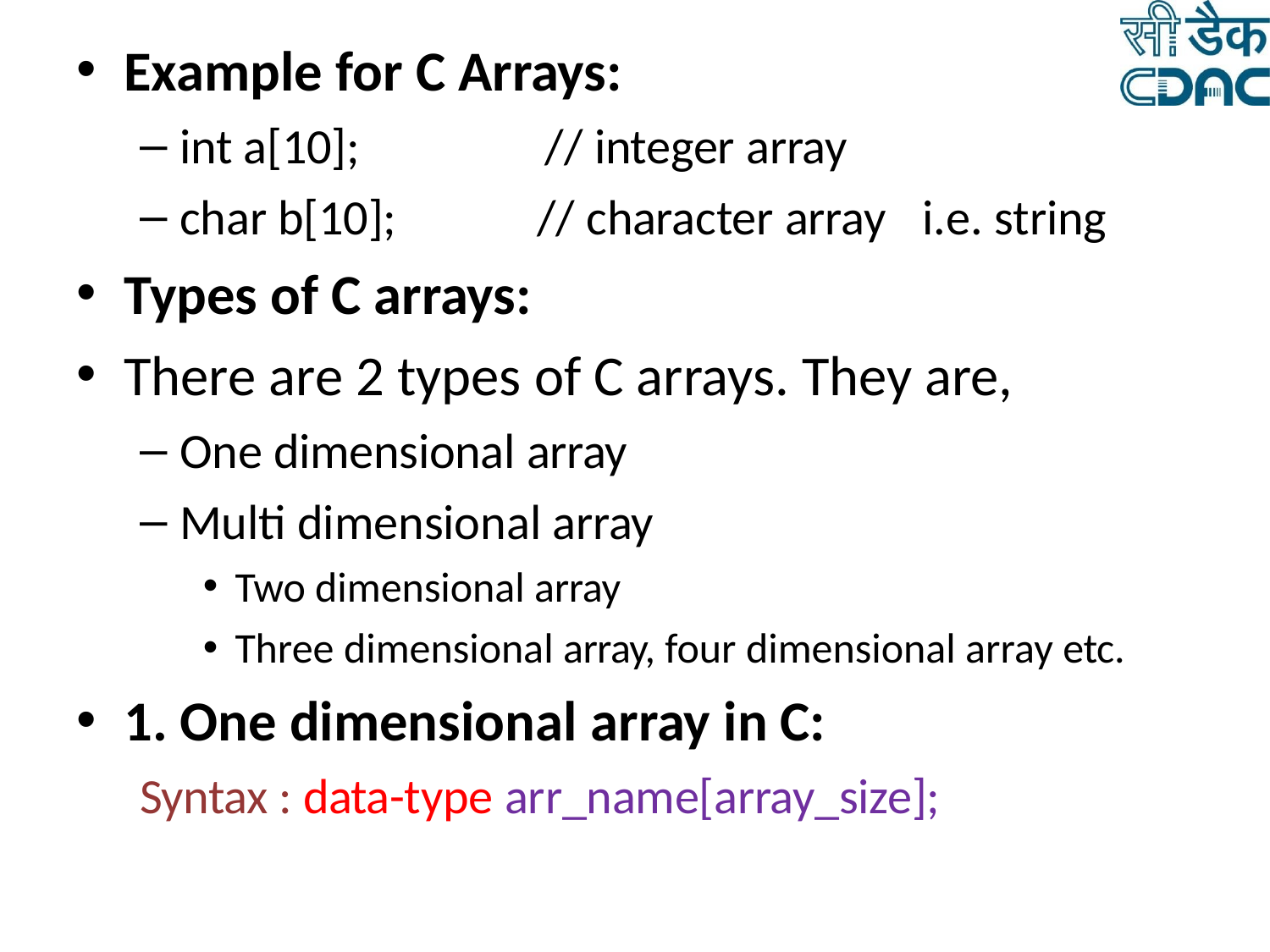

Example for C Arrays:
int a[10];	// integer array
char b[10];	// character array	i.e. string
Types of C arrays:
There are 2 types of C arrays. They are,
One dimensional array
Multi dimensional array
Two dimensional array
Three dimensional array, four dimensional array etc.
1. One dimensional array in C:
Syntax : data-type arr_name[array_size];